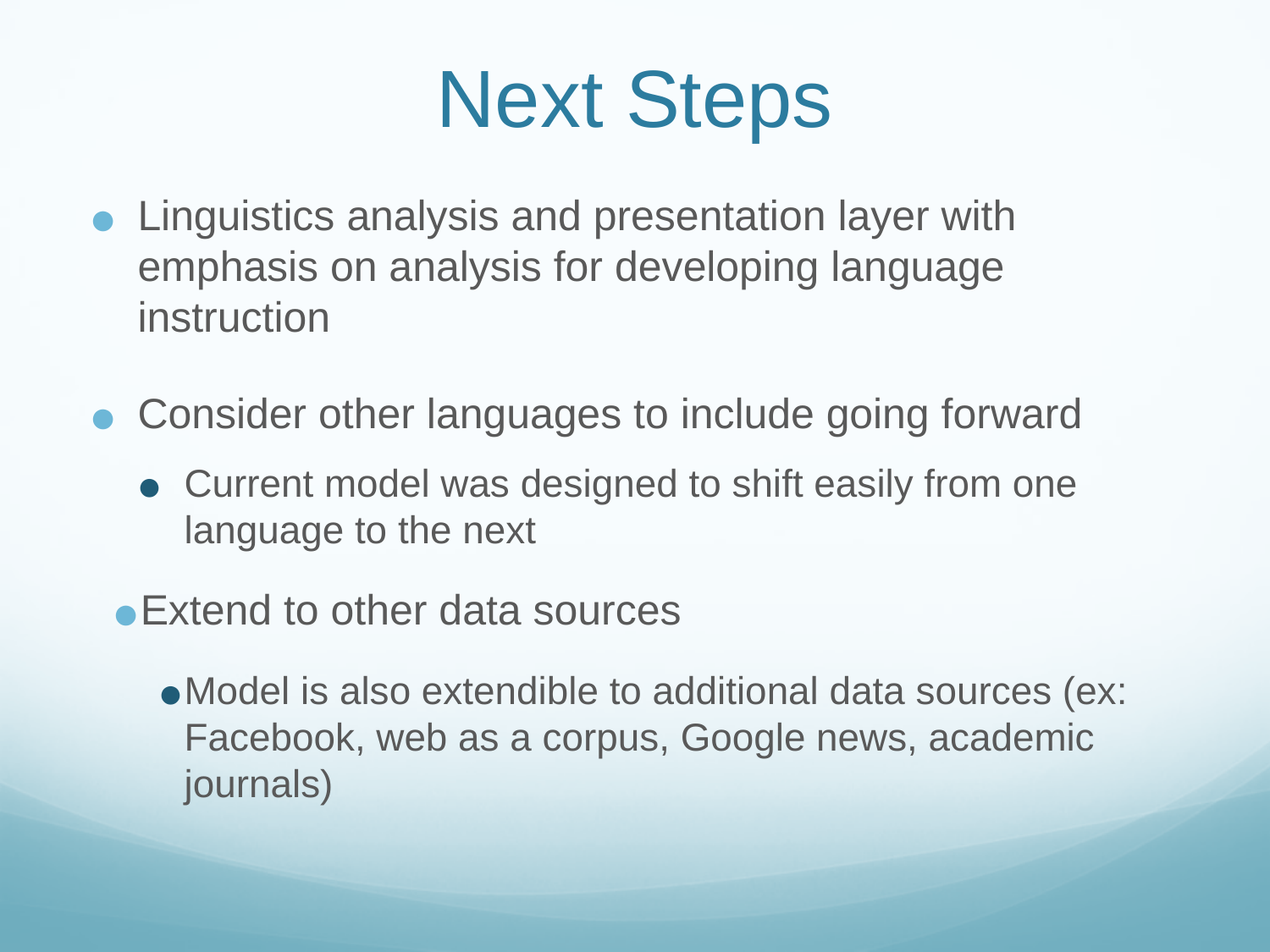

# Next Steps
Linguistics analysis and presentation layer with emphasis on analysis for developing language instruction
Consider other languages to include going forward
Current model was designed to shift easily from one language to the next
Extend to other data sources
Model is also extendible to additional data sources (ex: Facebook, web as a corpus, Google news, academic journals)